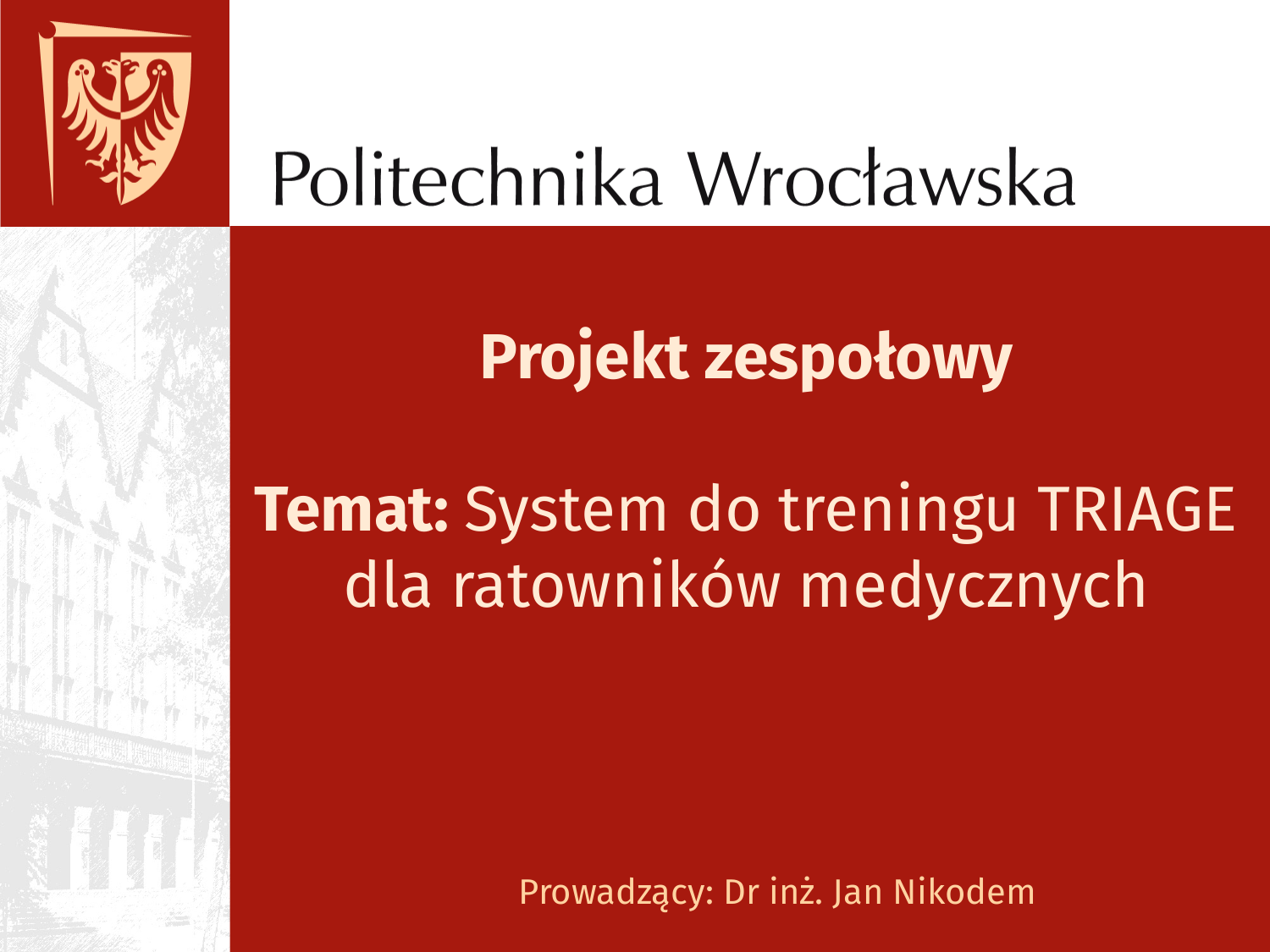

# Projekt zespołowy Temat: System do treningu TRIAGE dla ratowników medycznych
Prowadzący: Dr inż. Jan Nikodem